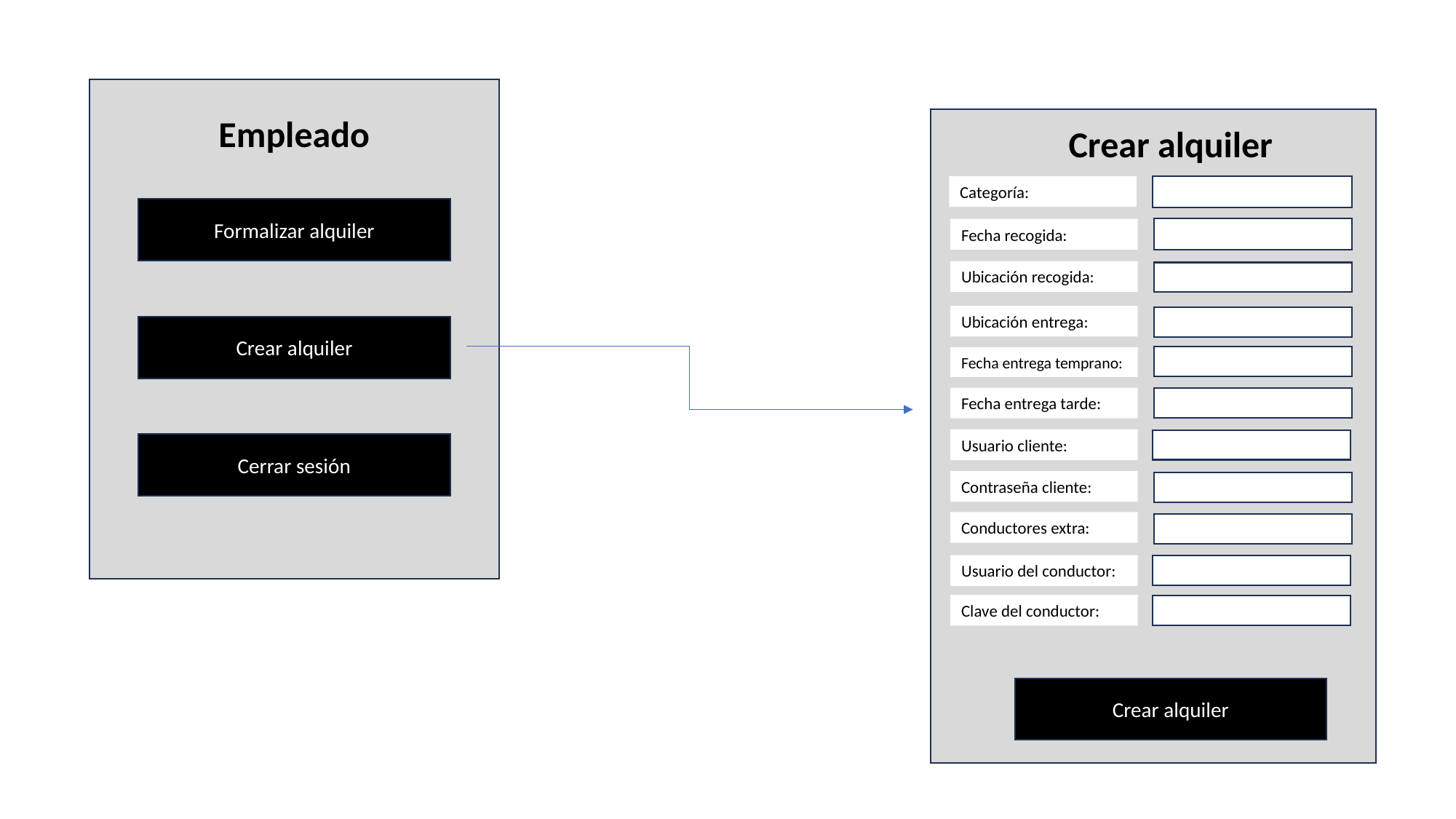

Empleado

Crear alquiler

Categoría:
Formalizar alquiler

Fecha recogida:
Ubicación recogida:

Ubicación entrega:

Crear alquiler

Fecha entrega temprano:
Fecha entrega tarde:

Usuario cliente:

Cerrar sesión
Contraseña cliente:

Conductores extra:

Usuario del conductor:

Clave del conductor:

Crear alquiler